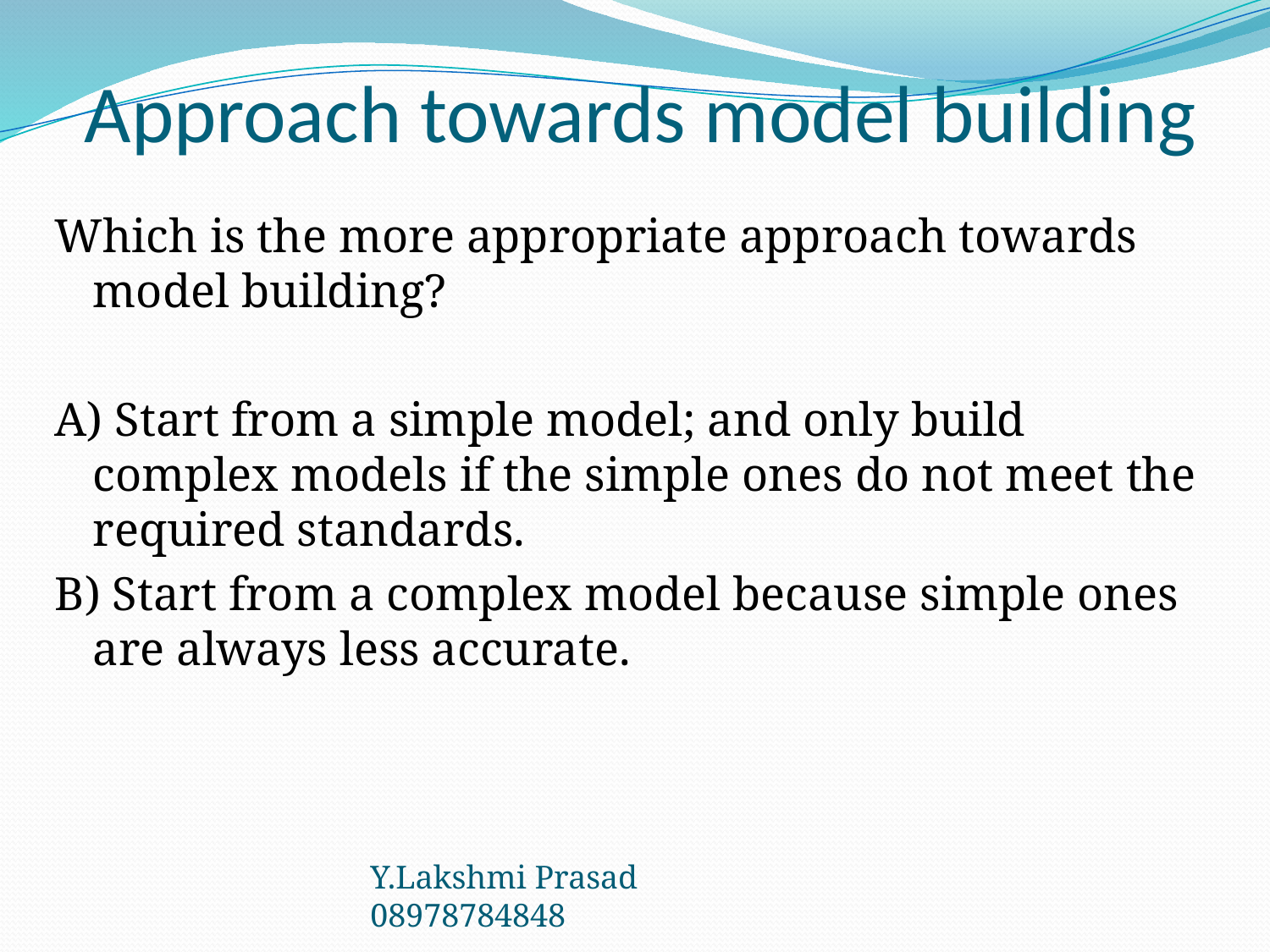

# Approach towards model building
Which is the more appropriate approach towards model building?

A) Start from a simple model; and only build complex models if the simple ones do not meet the required standards.
B) Start from a complex model because simple ones are always less accurate.

Y.Lakshmi Prasad 08978784848